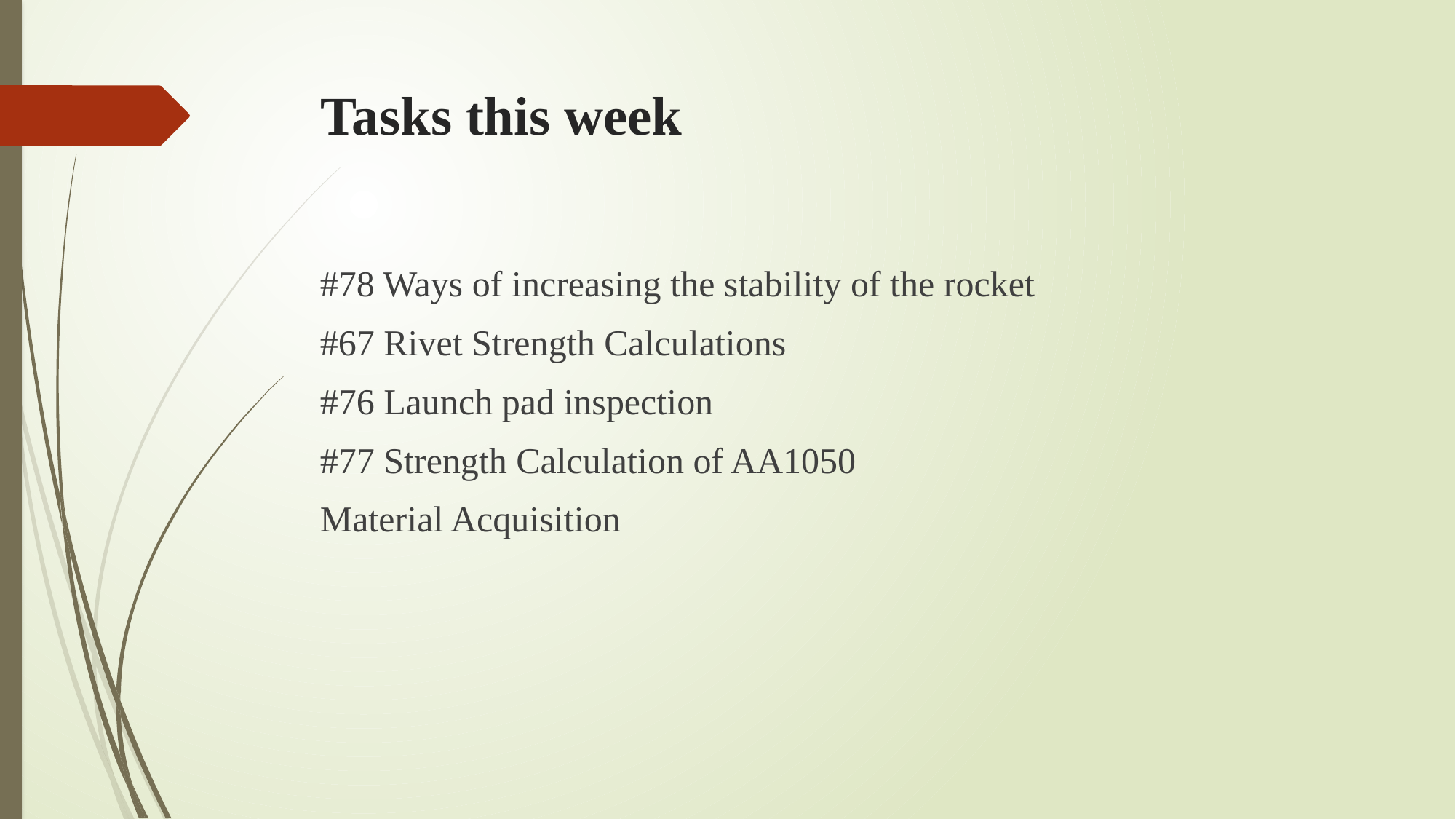

# Tasks this week
#78 Ways of increasing the stability of the rocket
#67 Rivet Strength Calculations
#76 Launch pad inspection
#77 Strength Calculation of AA1050
Material Acquisition